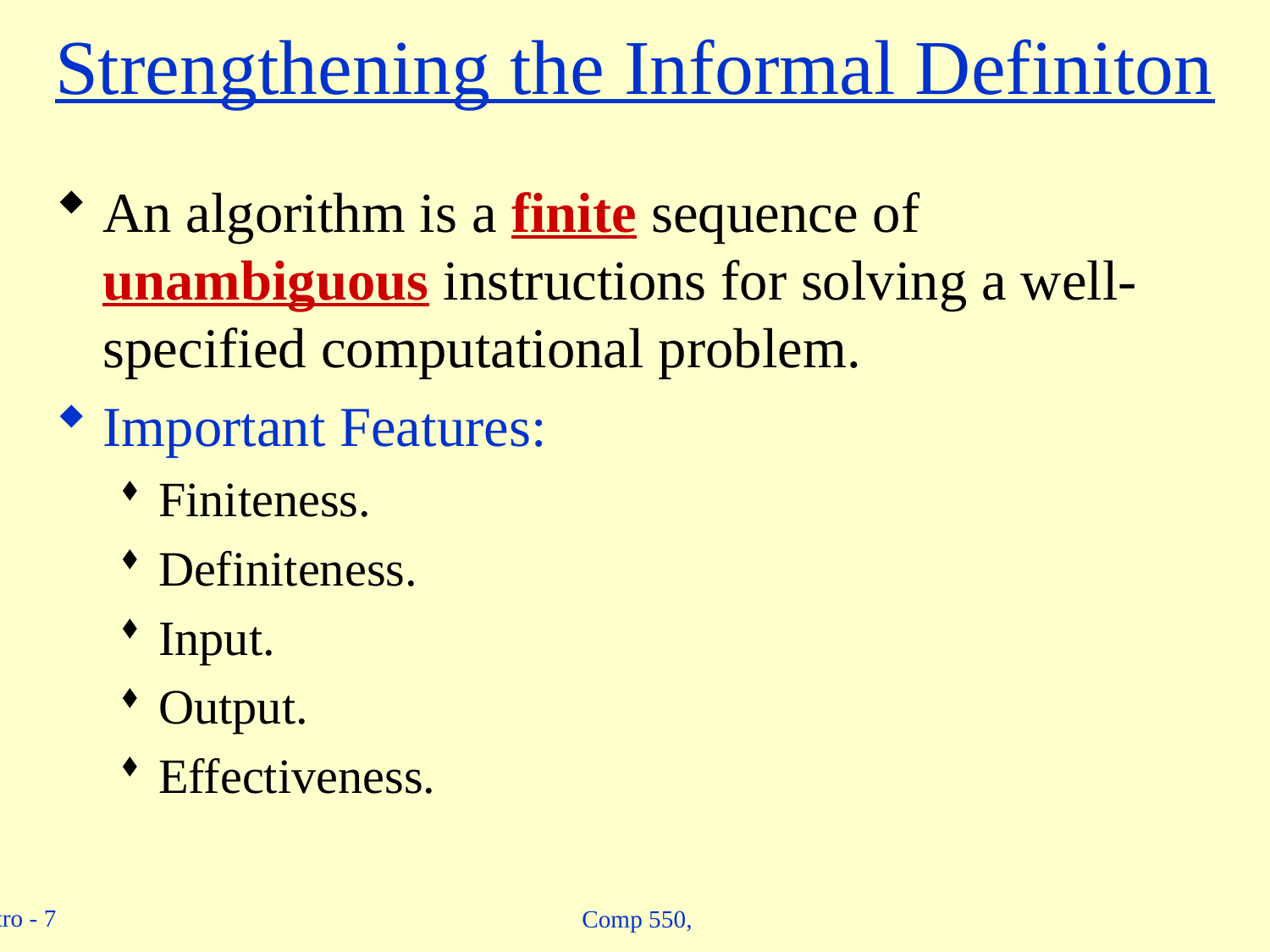

# Strengthening the Informal Definiton
An algorithm is a finite sequence of unambiguous instructions for solving a well-specified computational problem.
Important Features:
Finiteness.
Definiteness.
Input.
Output.
Effectiveness.
Comp 550,